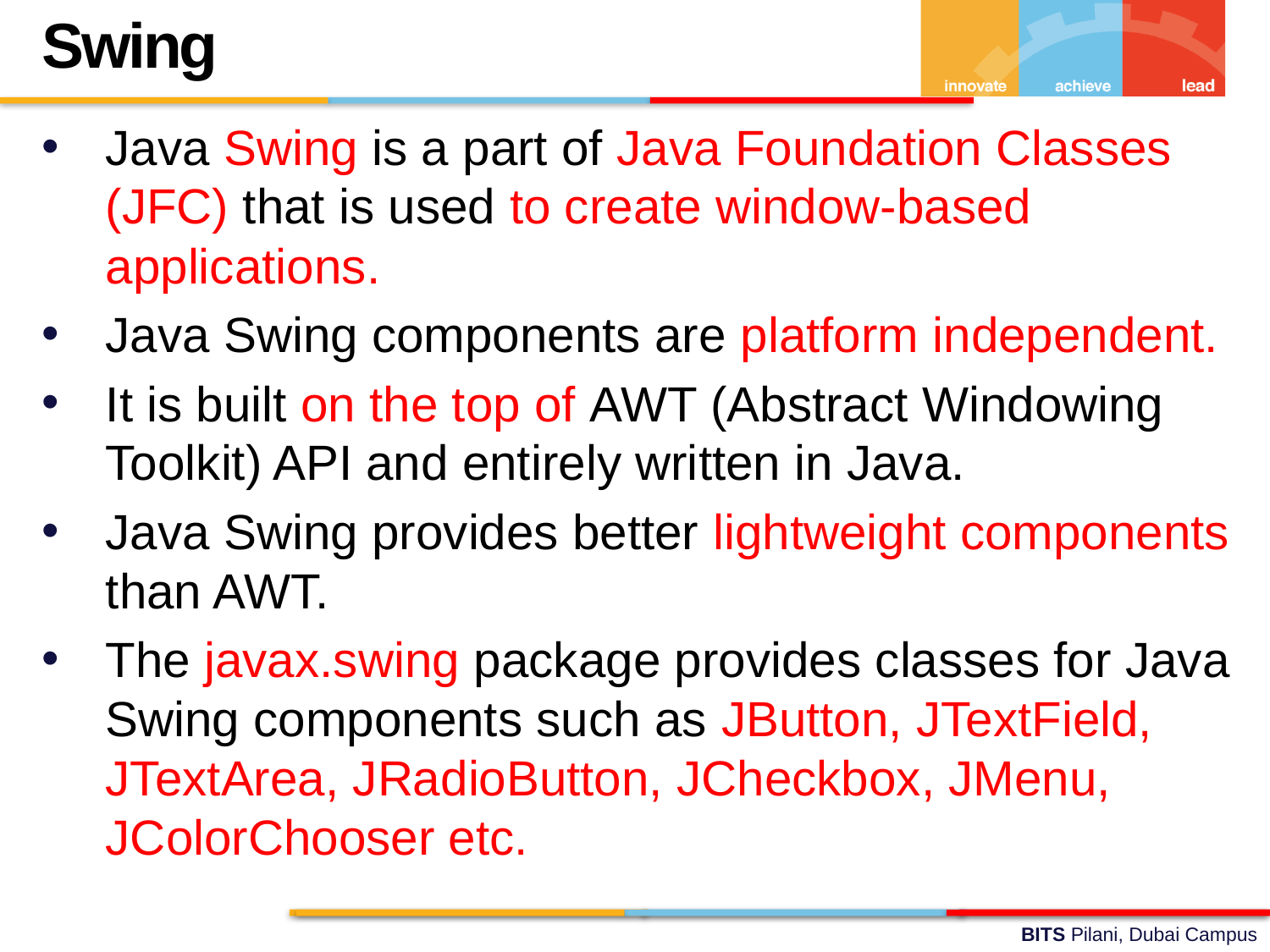

Swing
Java Swing is a part of Java Foundation Classes (JFC) that is used to create window-based applications.
Java Swing components are platform independent.
It is built on the top of AWT (Abstract Windowing Toolkit) API and entirely written in Java.
Java Swing provides better lightweight components than AWT.
The javax.swing package provides classes for Java Swing components such as JButton, JTextField, JTextArea, JRadioButton, JCheckbox, JMenu, JColorChooser etc.